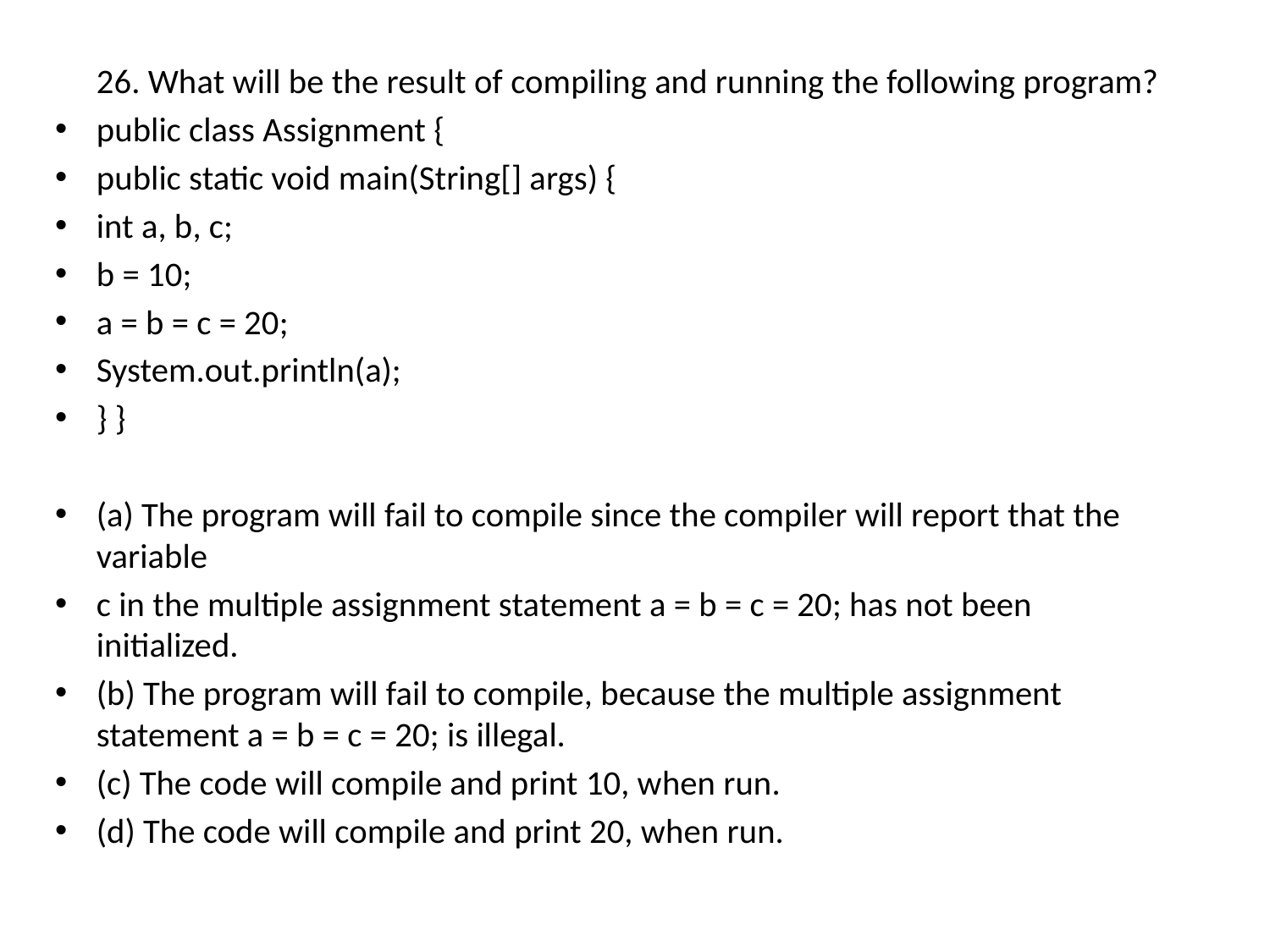

26. What will be the result of compiling and running the following program?
public class Assignment {
public static void main(String[] args) {
int a, b, c;
b = 10;
a = b = c = 20;
System.out.println(a);
} }

(a) The program will fail to compile since the compiler will report that the variable
c in the multiple assignment statement a = b = c = 20; has not been initialized.
(b) The program will fail to compile, because the multiple assignment statement a = b = c = 20; is illegal.
(c) The code will compile and print 10, when run.
(d) The code will compile and print 20, when run.